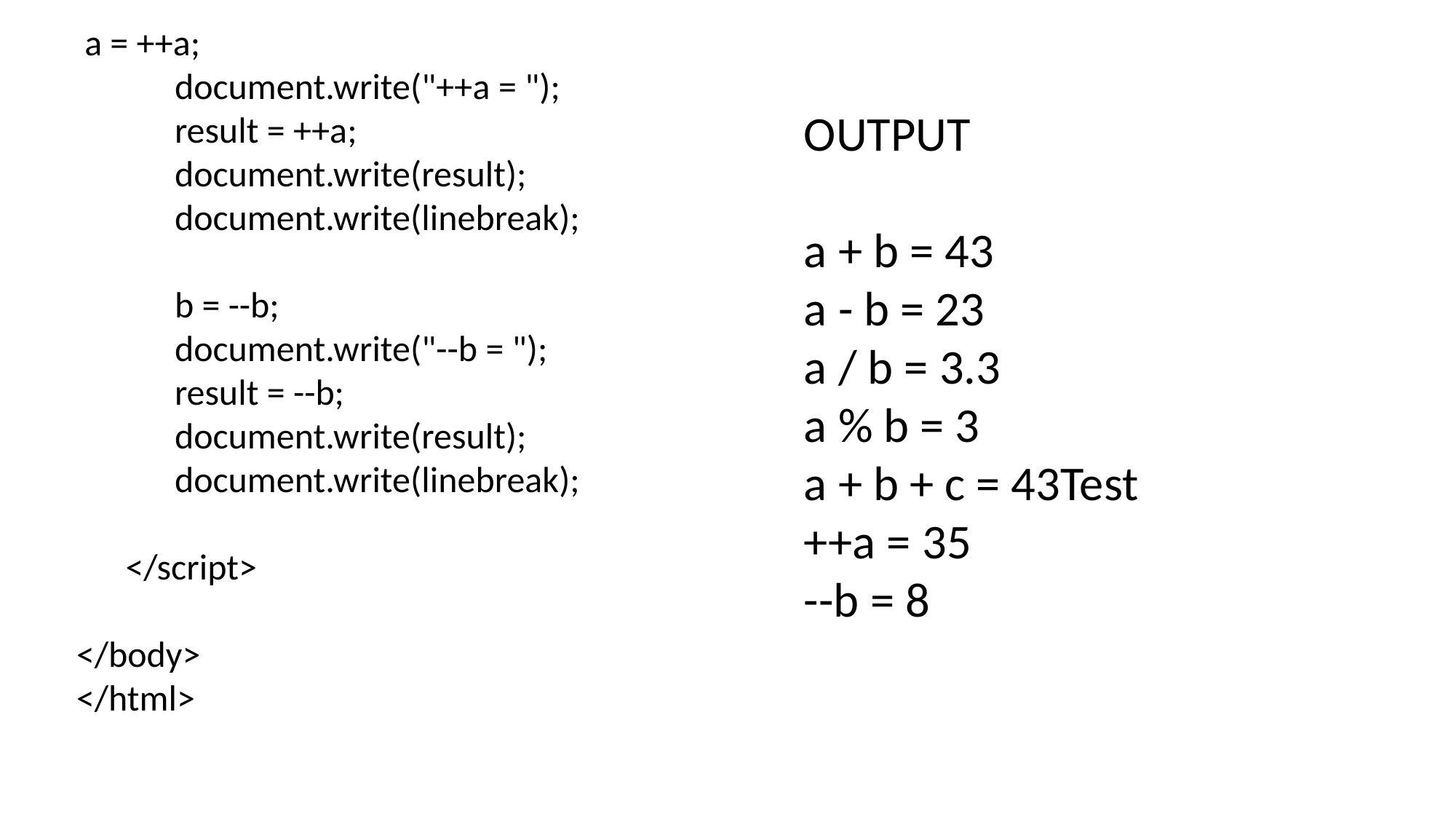

a = ++a;
            document.write("++a = ");
            result = ++a;
            document.write(result);
            document.write(linebreak);

            b = --b;
            document.write("--b = ");
            result = --b;
            document.write(result);
            document.write(linebreak);

      </script>

</body>
</html>
OUTPUT

a + b = 43
a - b = 23
a / b = 3.3
a % b = 3
a + b + c = 43Test
++a = 35
--b = 8